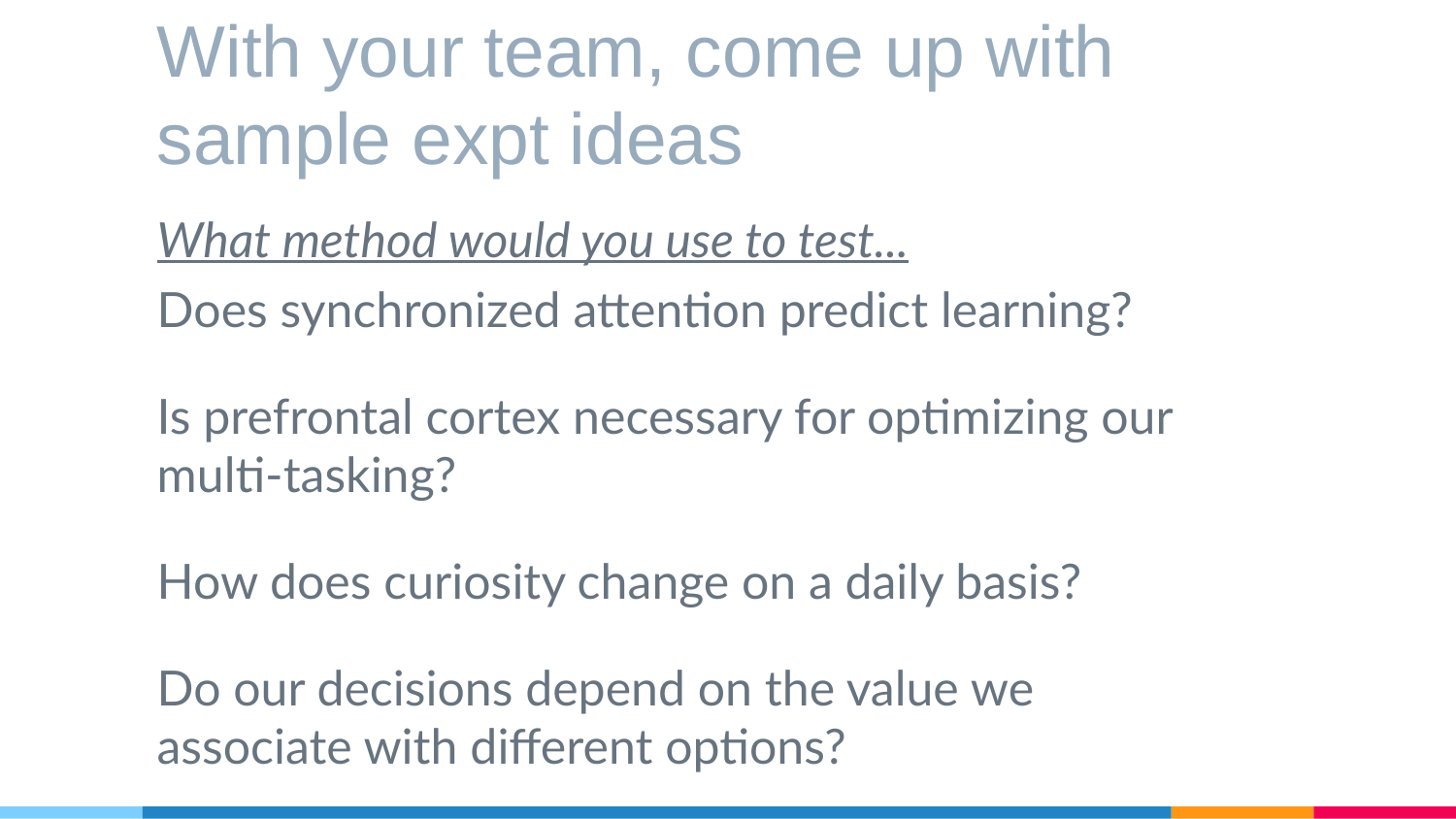

# With your team, come up with sample expt ideas
What method would you use to test...
Does synchronized attention predict learning?

Is prefrontal cortex necessary for optimizing our multi-tasking?

How does curiosity change on a daily basis?

Do our decisions depend on the value we associate with different options?